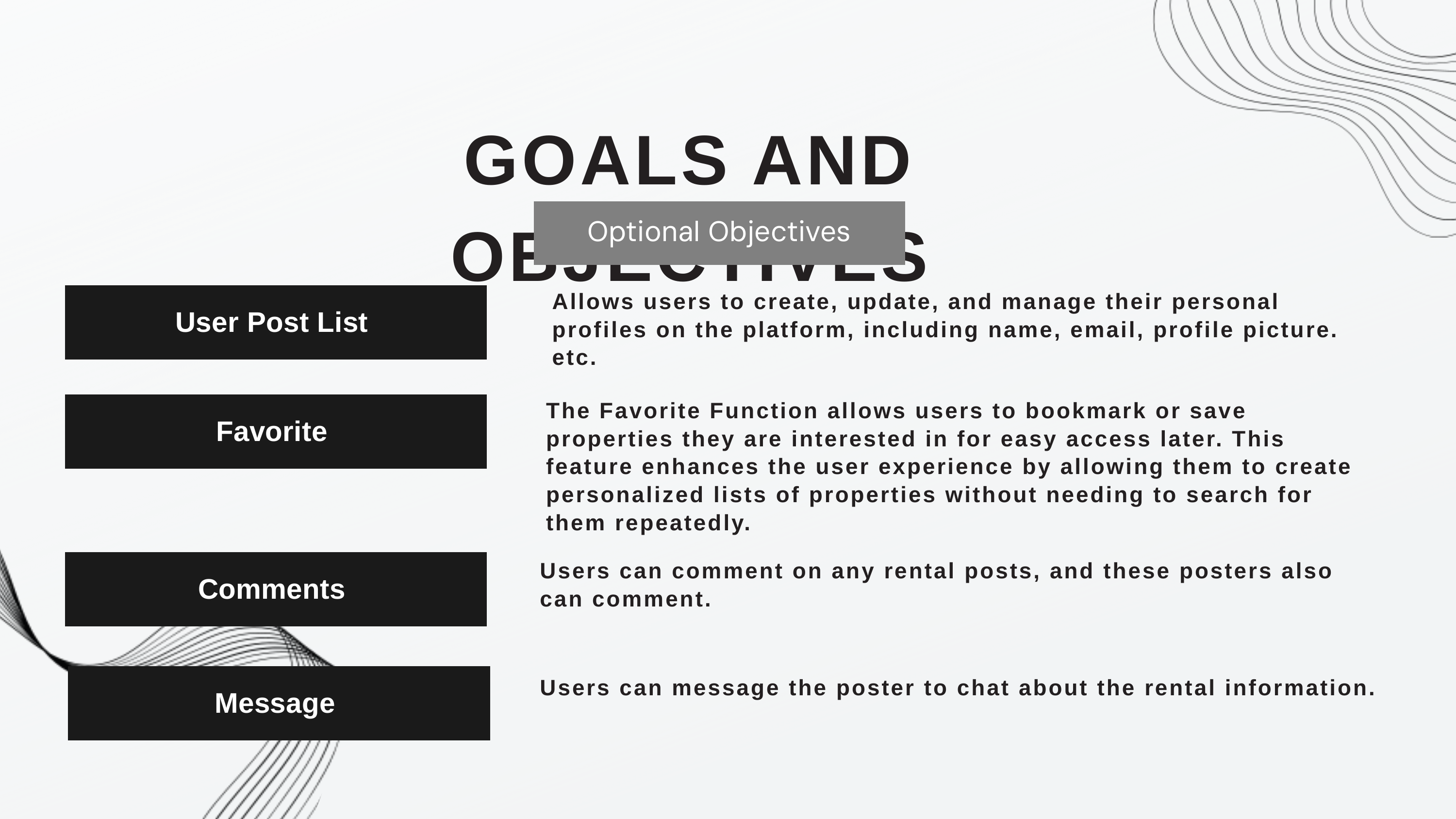

GOALS AND OBJECTIVES

Optional Objectives

User Post List
Allows users to create, update, and manage their personal profiles on the platform, including name, email, profile picture. etc.

Favorite
The Favorite Function allows users to bookmark or save properties they are interested in for easy access later. This feature enhances the user experience by allowing them to create personalized lists of properties without needing to search for them repeatedly.

Comments
Users can comment on any rental posts, and these posters also can comment.

Message
Users can message the poster to chat about the rental information.